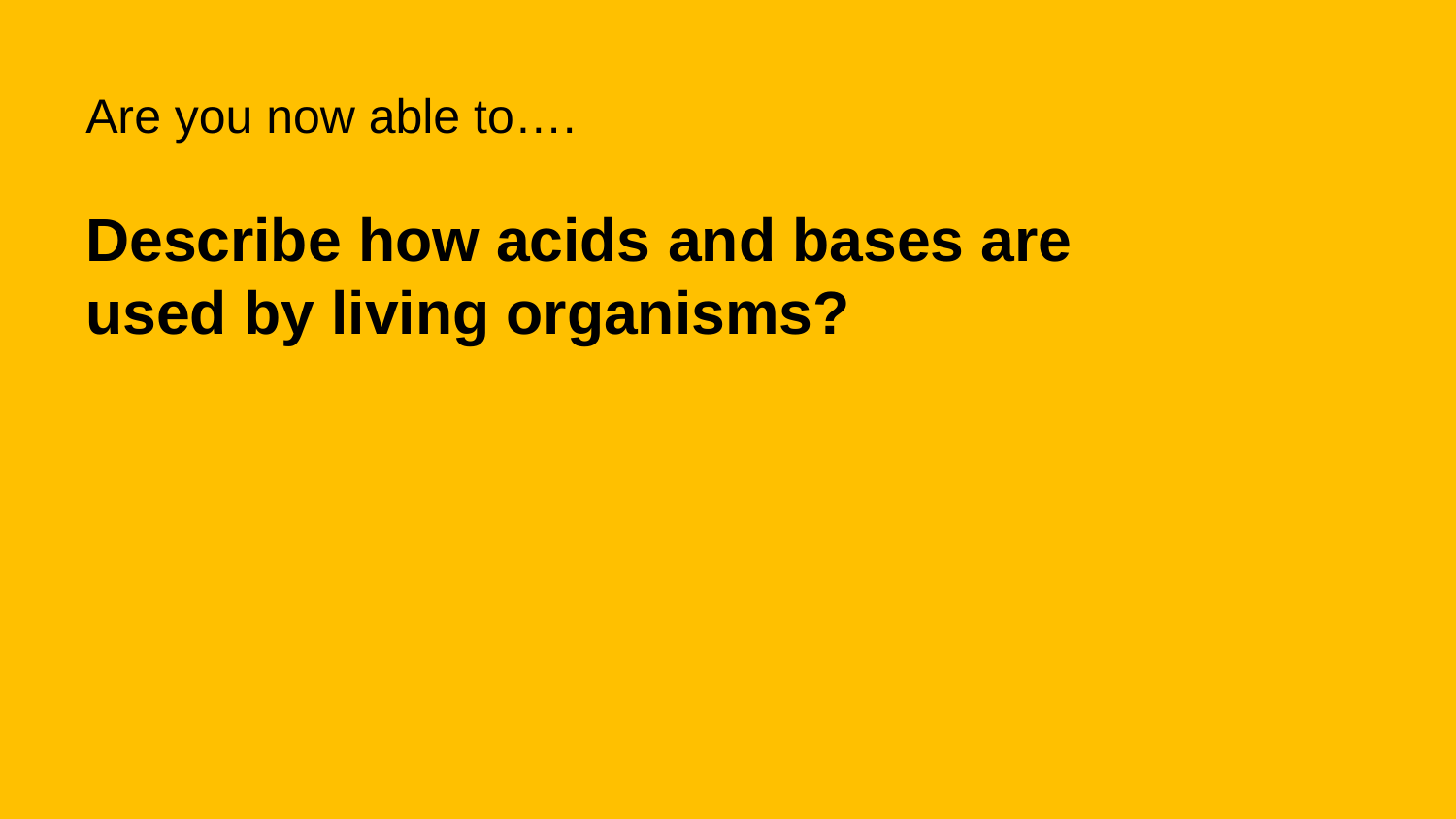

Are you now able to….

Describe how acids and bases are used by living organisms?